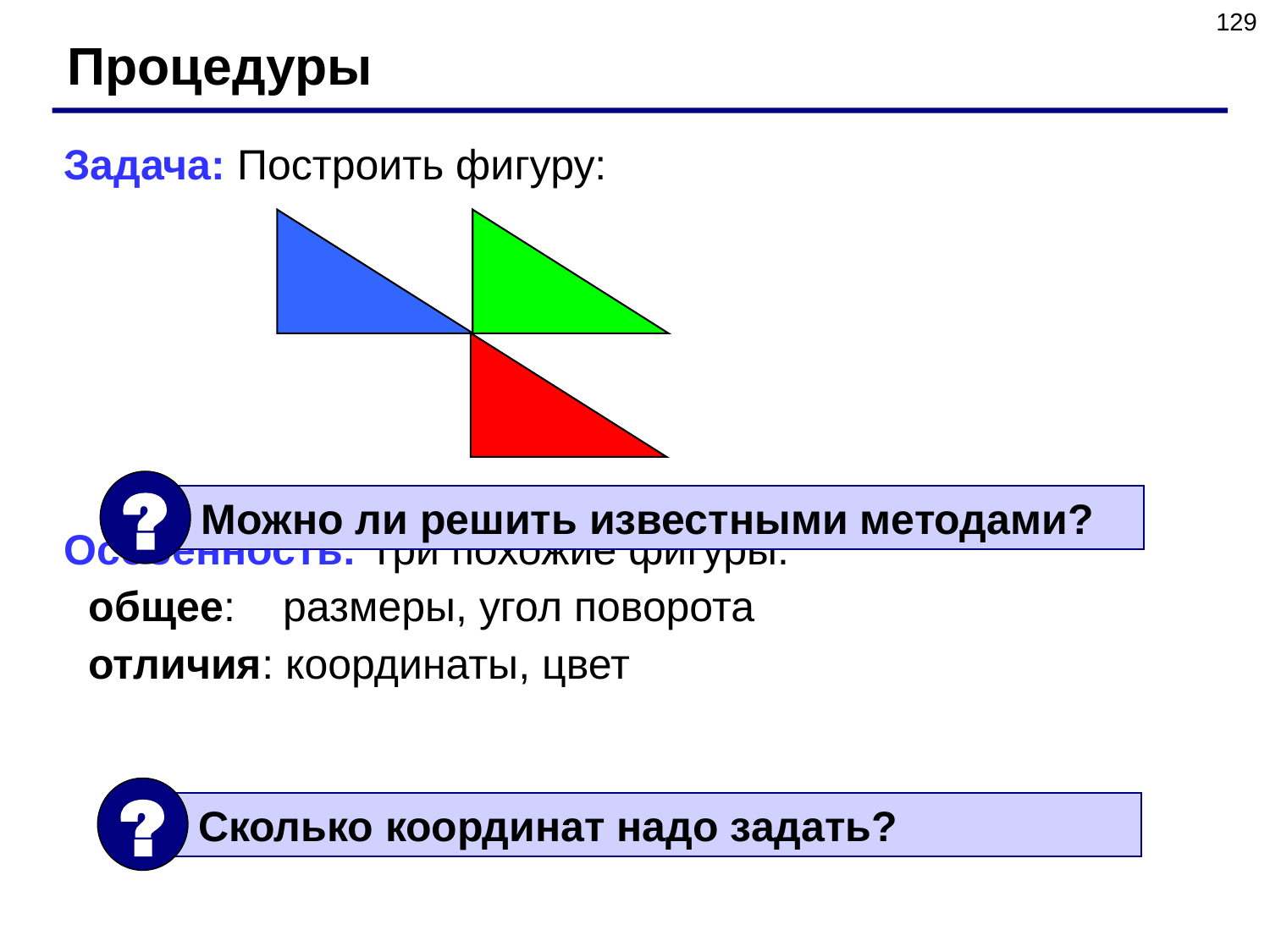

129
Процедуры

Задача: Построить фигуру:
Особенность: Три похожие фигуры.
общее:    размеры, угол поворота
отличия: координаты, цвет

?
  Можно ли решить известными методами?
?
  Сколько координат надо задать?